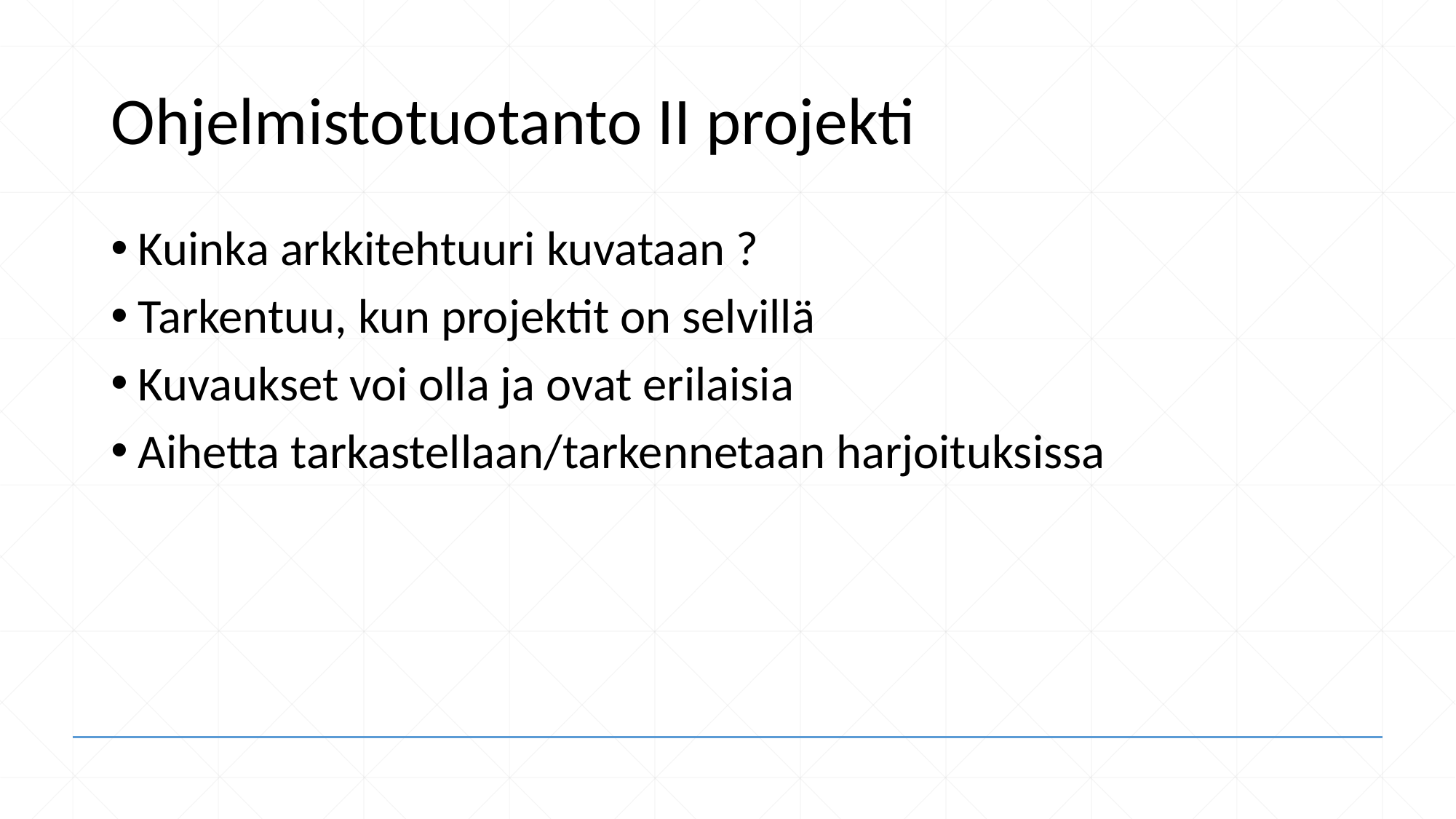

# Ohjelmistotuotanto II projekti
Kuinka arkkitehtuuri kuvataan ?
Tarkentuu, kun projektit on selvillä
Kuvaukset voi olla ja ovat erilaisia
Aihetta tarkastellaan/tarkennetaan harjoituksissa